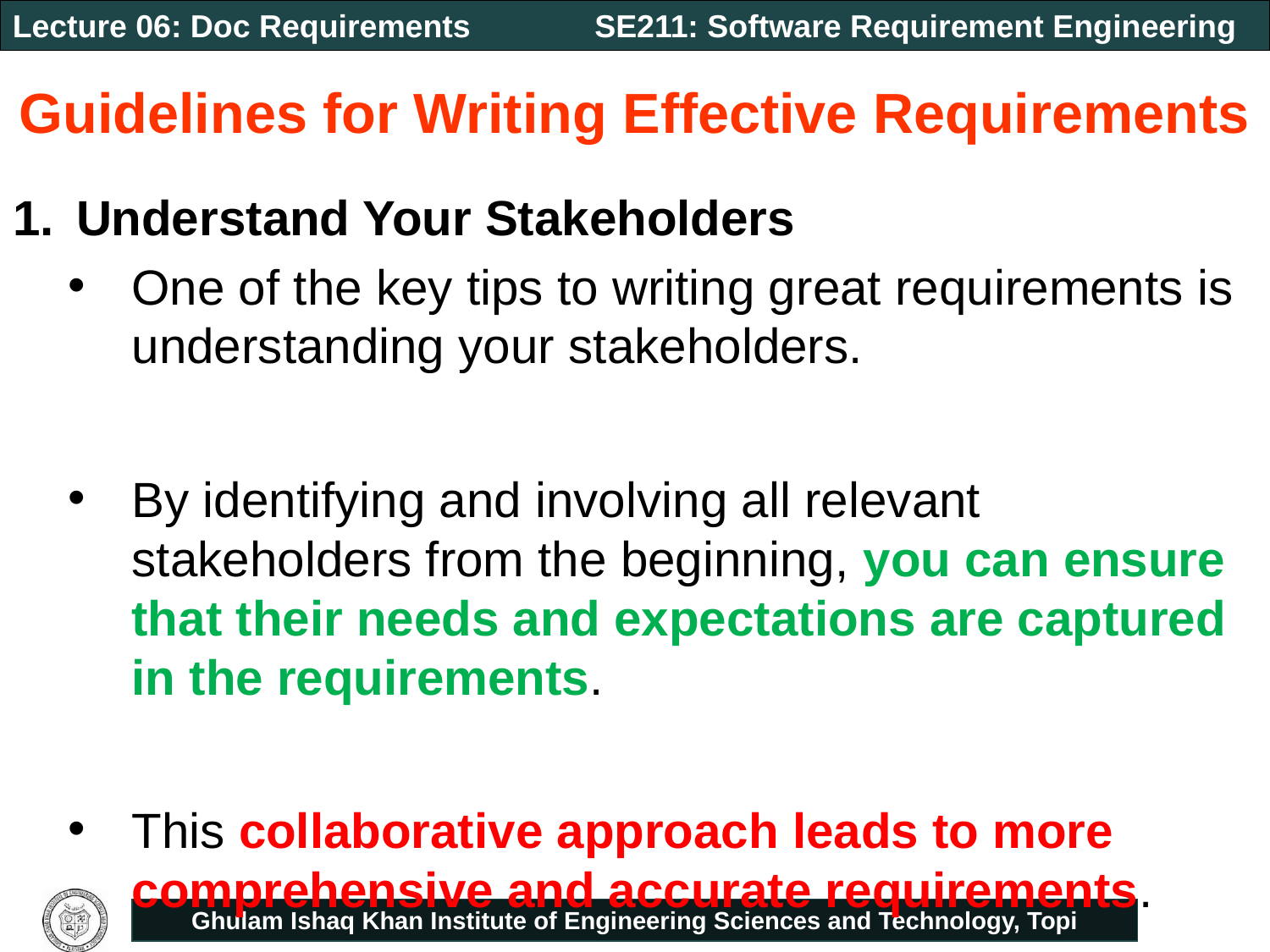

# Guidelines for Writing Effective Requirements
Understand Your Stakeholders
One of the key tips to writing great requirements is understanding your stakeholders.

By identifying and involving all relevant stakeholders from the beginning, you can ensure that their needs and expectations are captured in the requirements.

This collaborative approach leads to more comprehensive and accurate requirements.